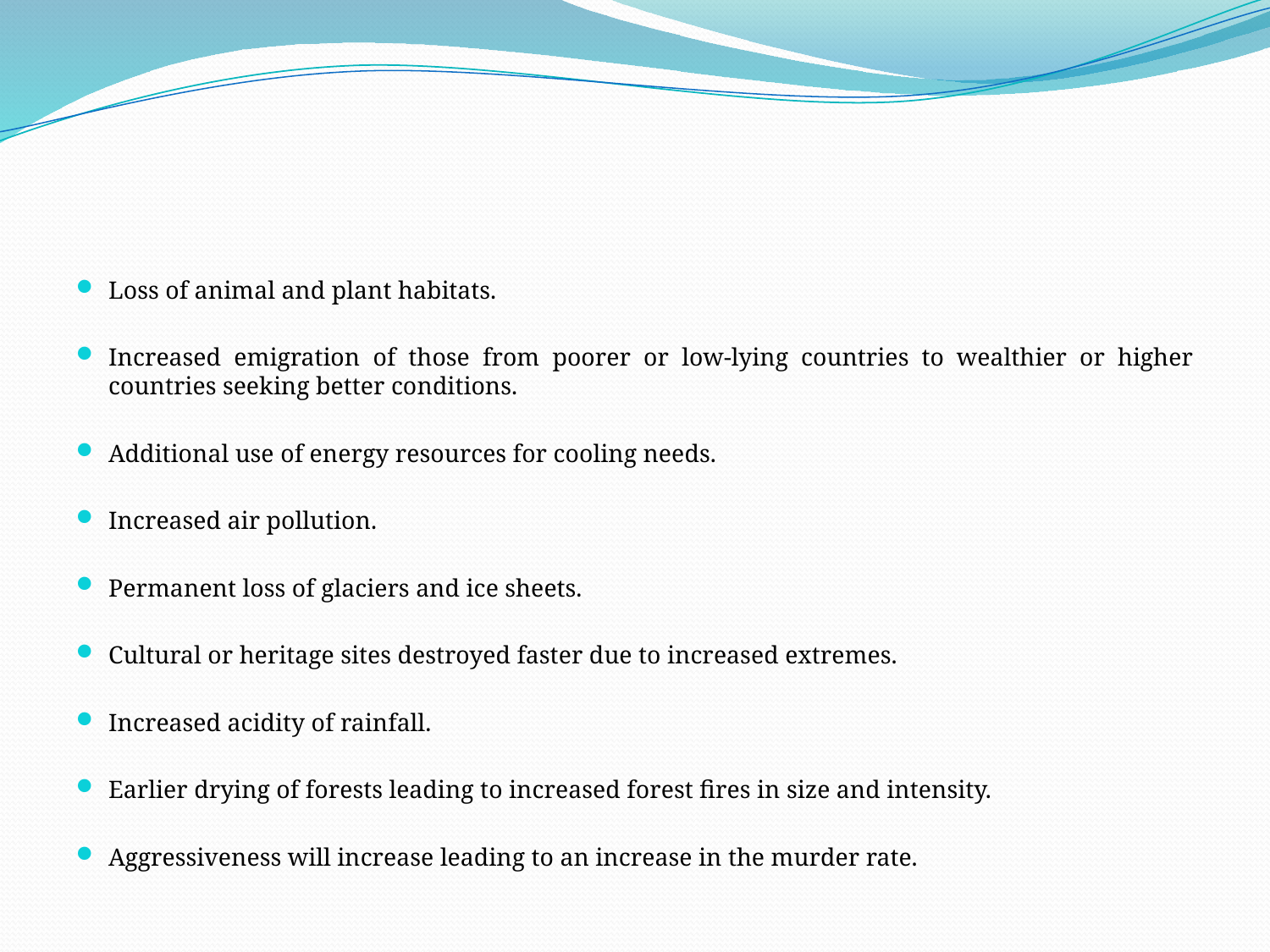

#
Loss of animal and plant habitats.

Increased emigration of those from poorer or low-lying countries to wealthier or higher countries seeking better conditions.

Additional use of energy resources for cooling needs.

Increased air pollution.

Permanent loss of glaciers and ice sheets.

Cultural or heritage sites destroyed faster due to increased extremes.

Increased acidity of rainfall.

Earlier drying of forests leading to increased forest fires in size and intensity.

Aggressiveness will increase leading to an increase in the murder rate.